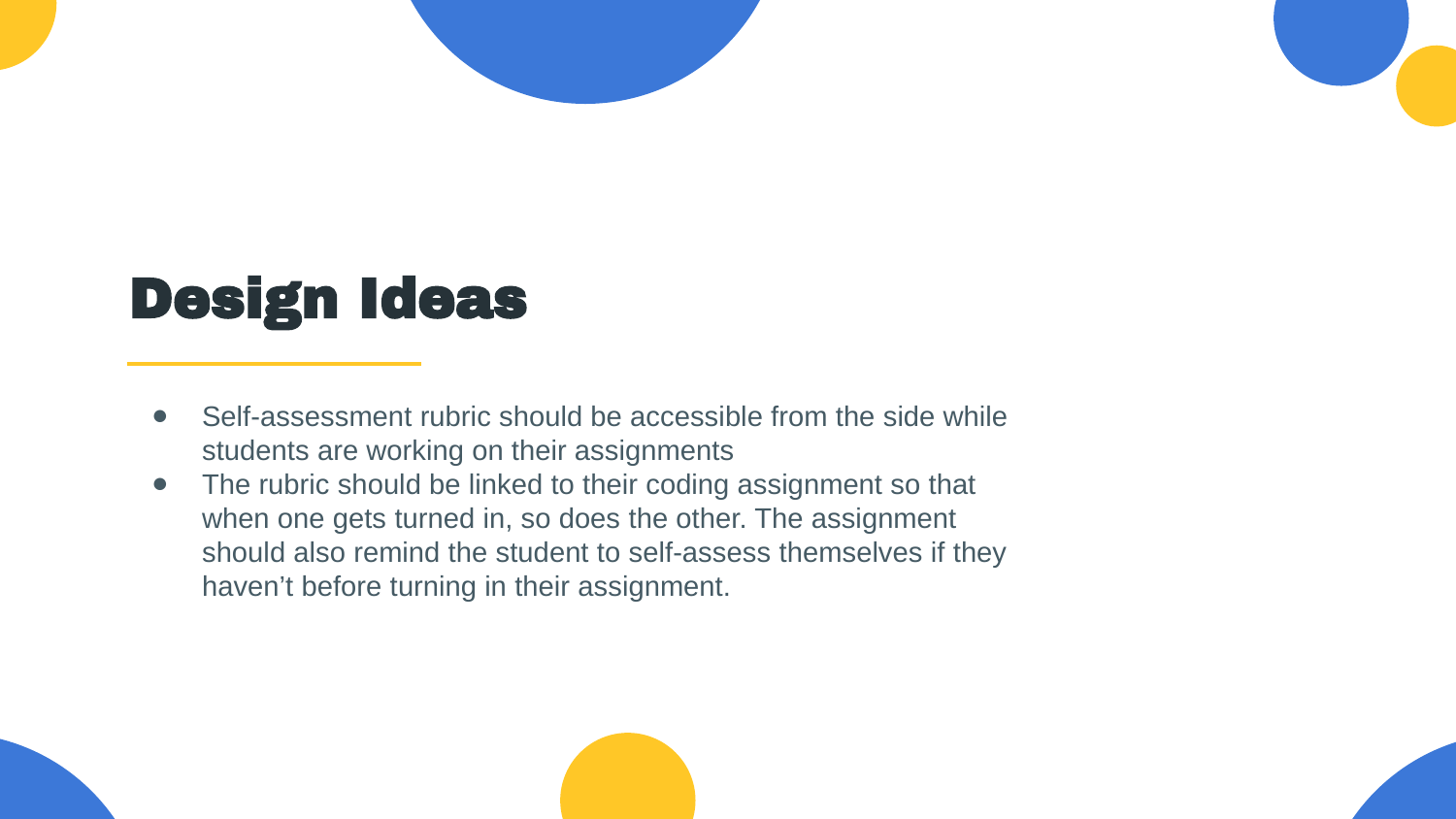

# Design Ideas
Self-assessment rubric should be accessible from the side while students are working on their assignments
The rubric should be linked to their coding assignment so that when one gets turned in, so does the other. The assignment should also remind the student to self-assess themselves if they haven’t before turning in their assignment.